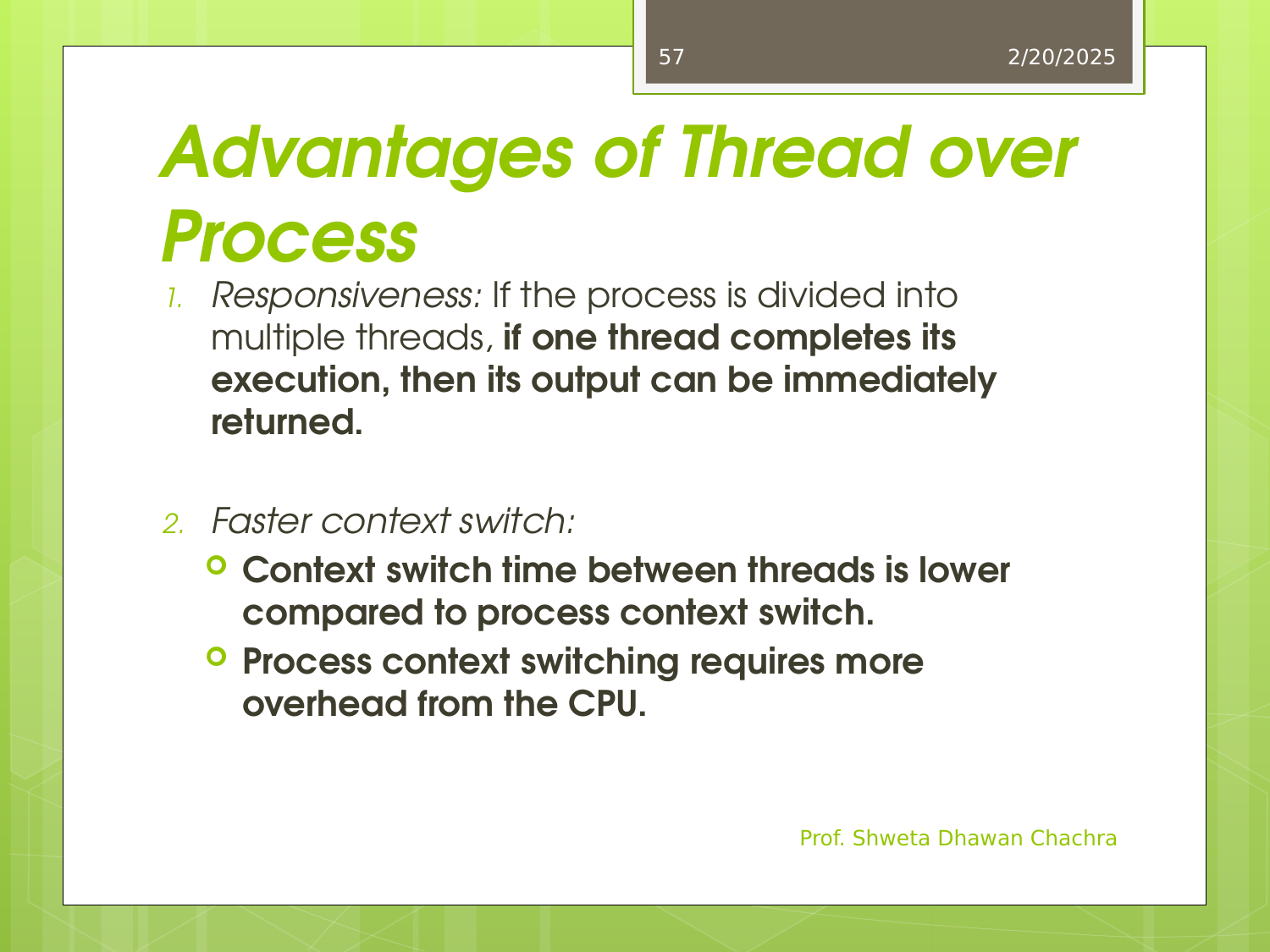

57
2/20/2025
# Advantages of Thread over Process
Responsiveness: If the process is divided into multiple threads, if one thread completes its execution, then its output can be immediately returned.

Faster context switch:
Context switch time between threads is lower compared to process context switch.
Process context switching requires more overhead from the CPU.

Prof. Shweta Dhawan Chachra